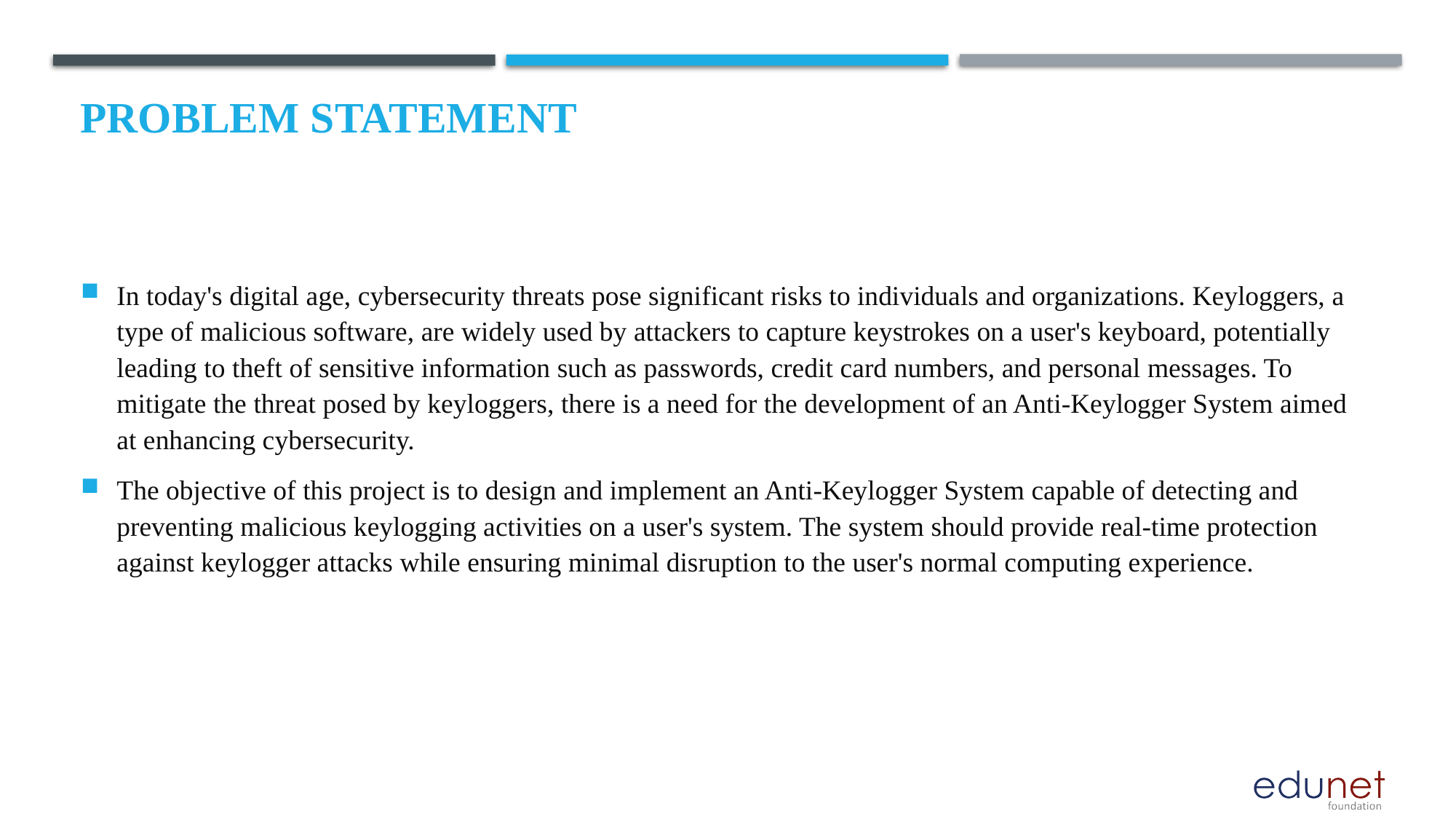

# Problem Statement
In today's digital age, cybersecurity threats pose significant risks to individuals and organizations. Keyloggers, a type of malicious software, are widely used by attackers to capture keystrokes on a user's keyboard, potentially leading to theft of sensitive information such as passwords, credit card numbers, and personal messages. To mitigate the threat posed by keyloggers, there is a need for the development of an Anti-Keylogger System aimed at enhancing cybersecurity.
The objective of this project is to design and implement an Anti-Keylogger System capable of detecting and preventing malicious keylogging activities on a user's system. The system should provide real-time protection against keylogger attacks while ensuring minimal disruption to the user's normal computing experience.